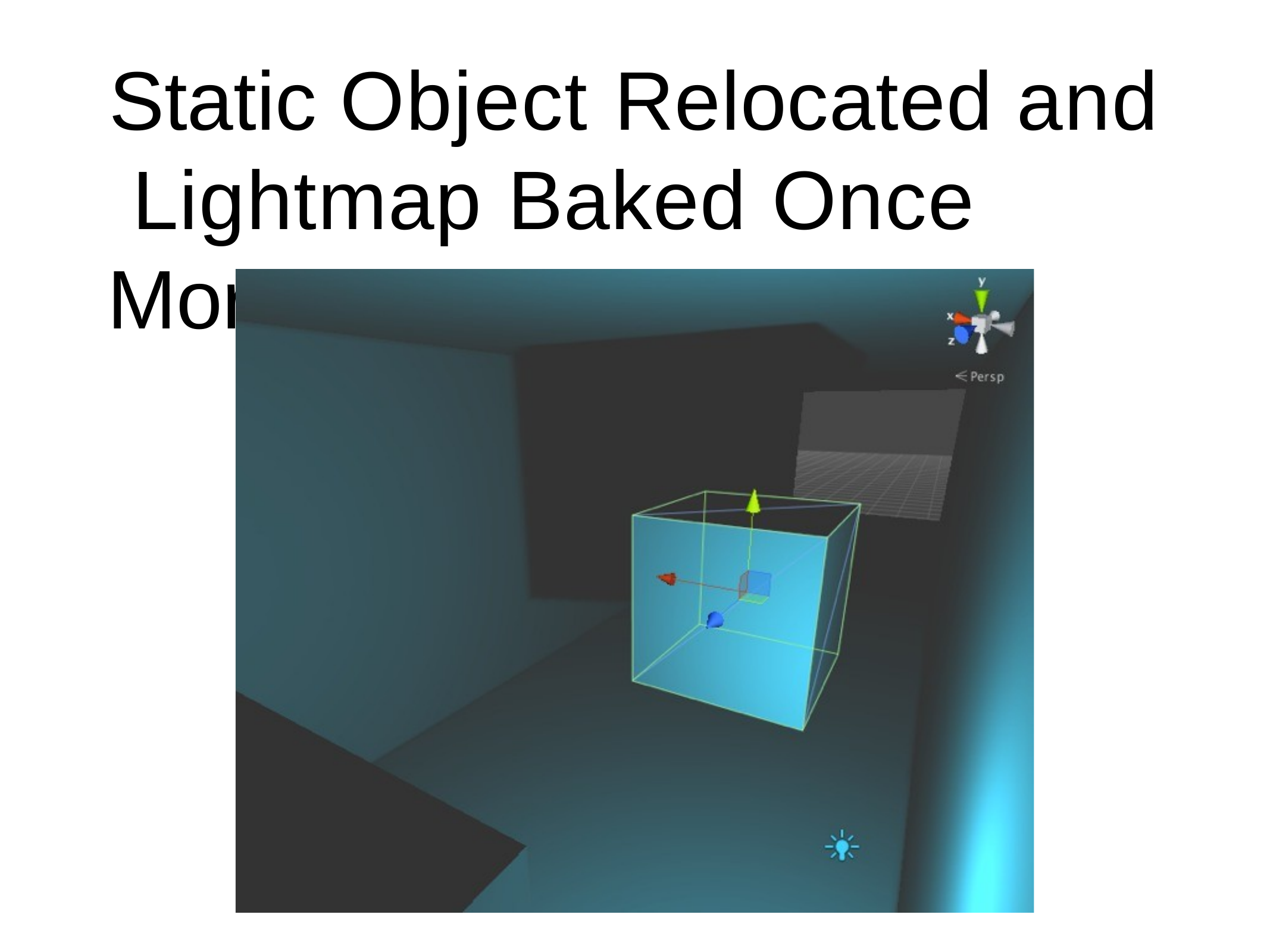

# Static Object Relocated and  Lightmap Baked Once More